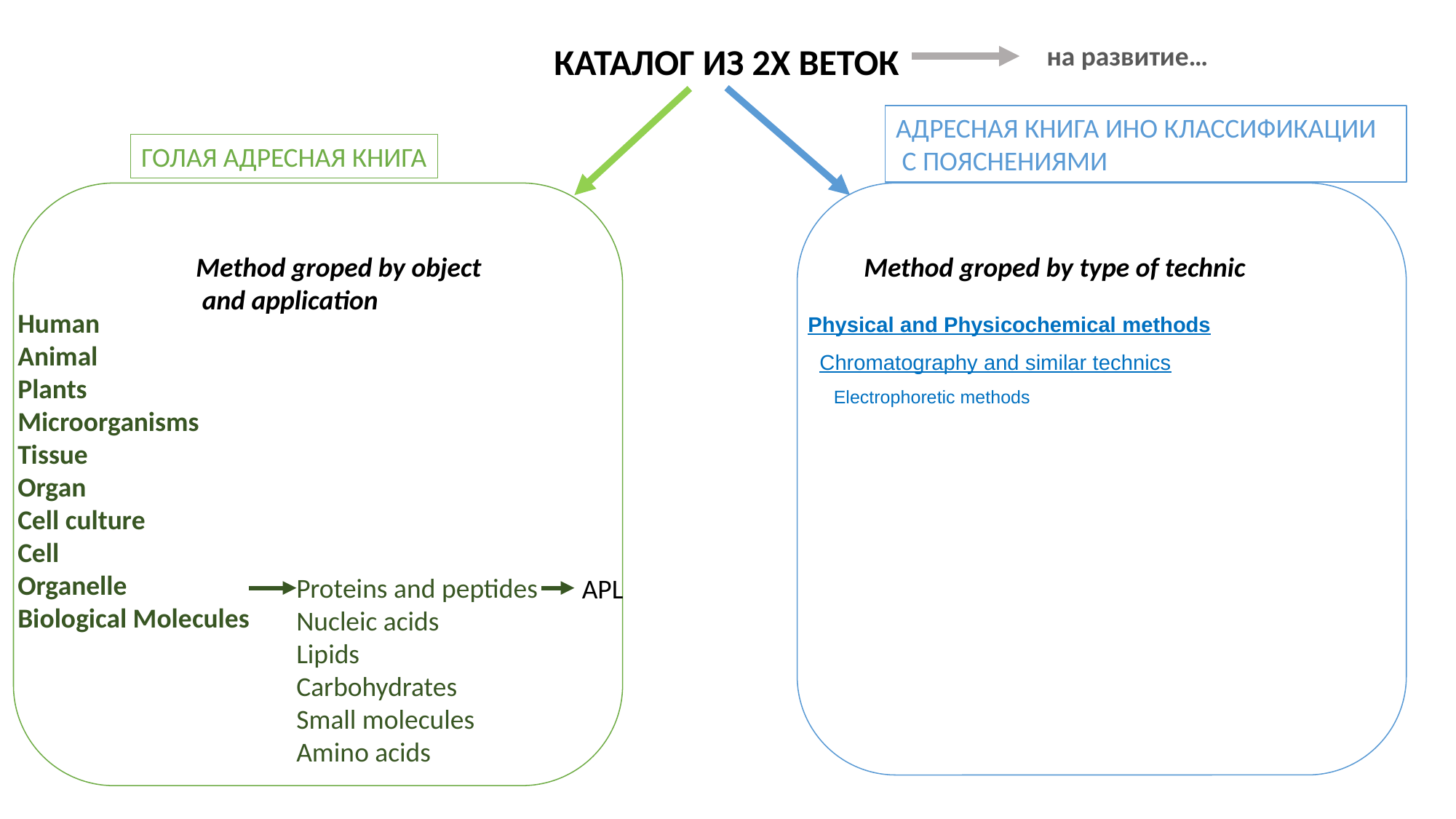

КАТАЛОГ ИЗ 2Х ВЕТОК
на развитие…
АДРЕСНАЯ КНИГА ИНО КЛАССИФИКАЦИИ
 С ПОЯСНЕНИЯМИ
ГОЛАЯ АДРЕСНАЯ КНИГА

Method groped by object
 and application
Method groped by type of technic
Physical and Physicochemical methods
Chromatography and similar technics
Electrophoretic methods
Human
Animal
Plants
Microorganisms
Tissue
Organ
Cell culture
Cell
Organelle
Biological Molecules

Proteins and peptides
Nucleic acids
Lipids
Carbohydrates
Small molecules
Amino acids

APL